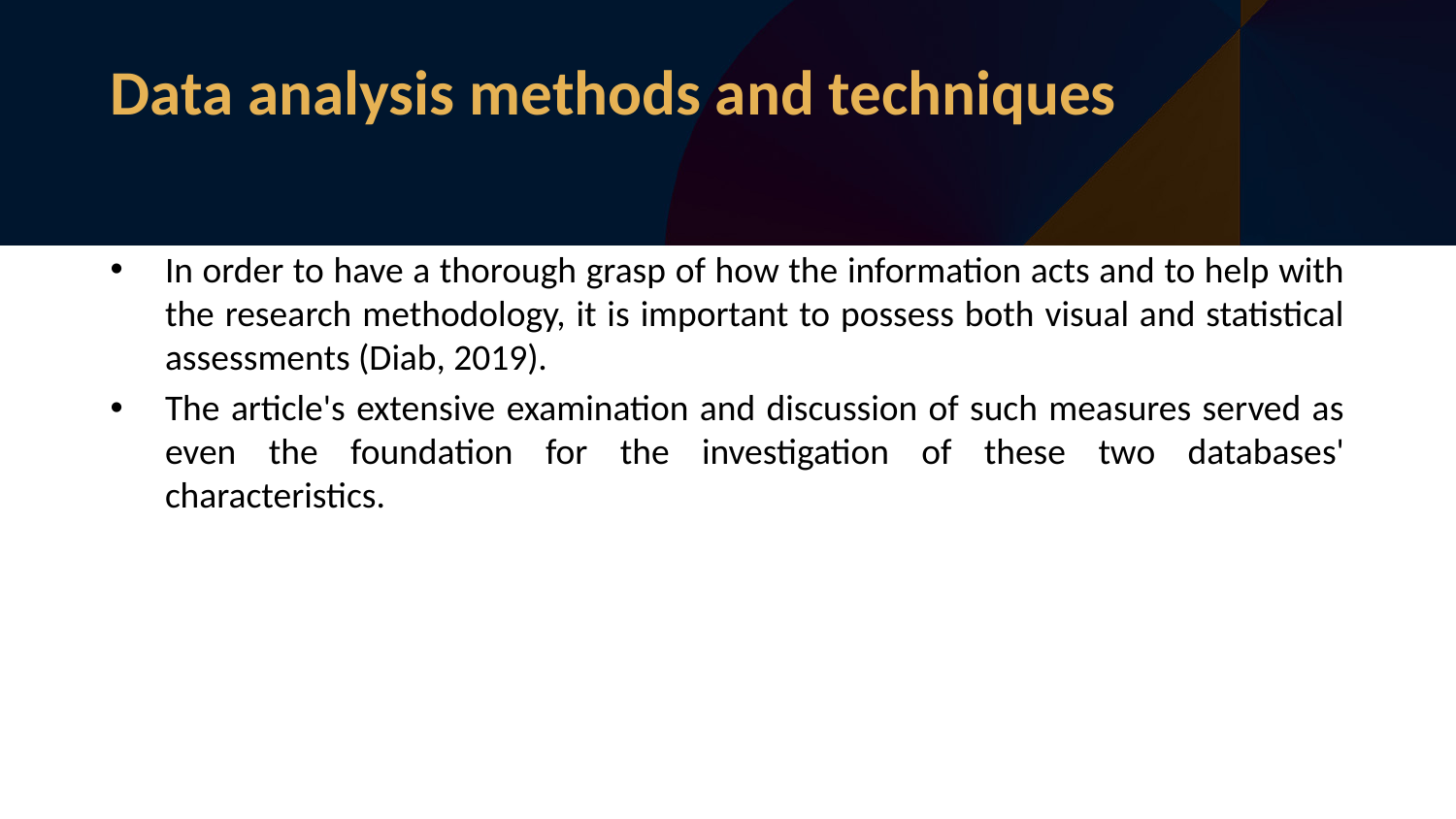

# Data analysis methods and techniques
In order to have a thorough grasp of how the information acts and to help with the research methodology, it is important to possess both visual and statistical assessments (Diab, 2019).
The article's extensive examination and discussion of such measures served as even the foundation for the investigation of these two databases' characteristics.